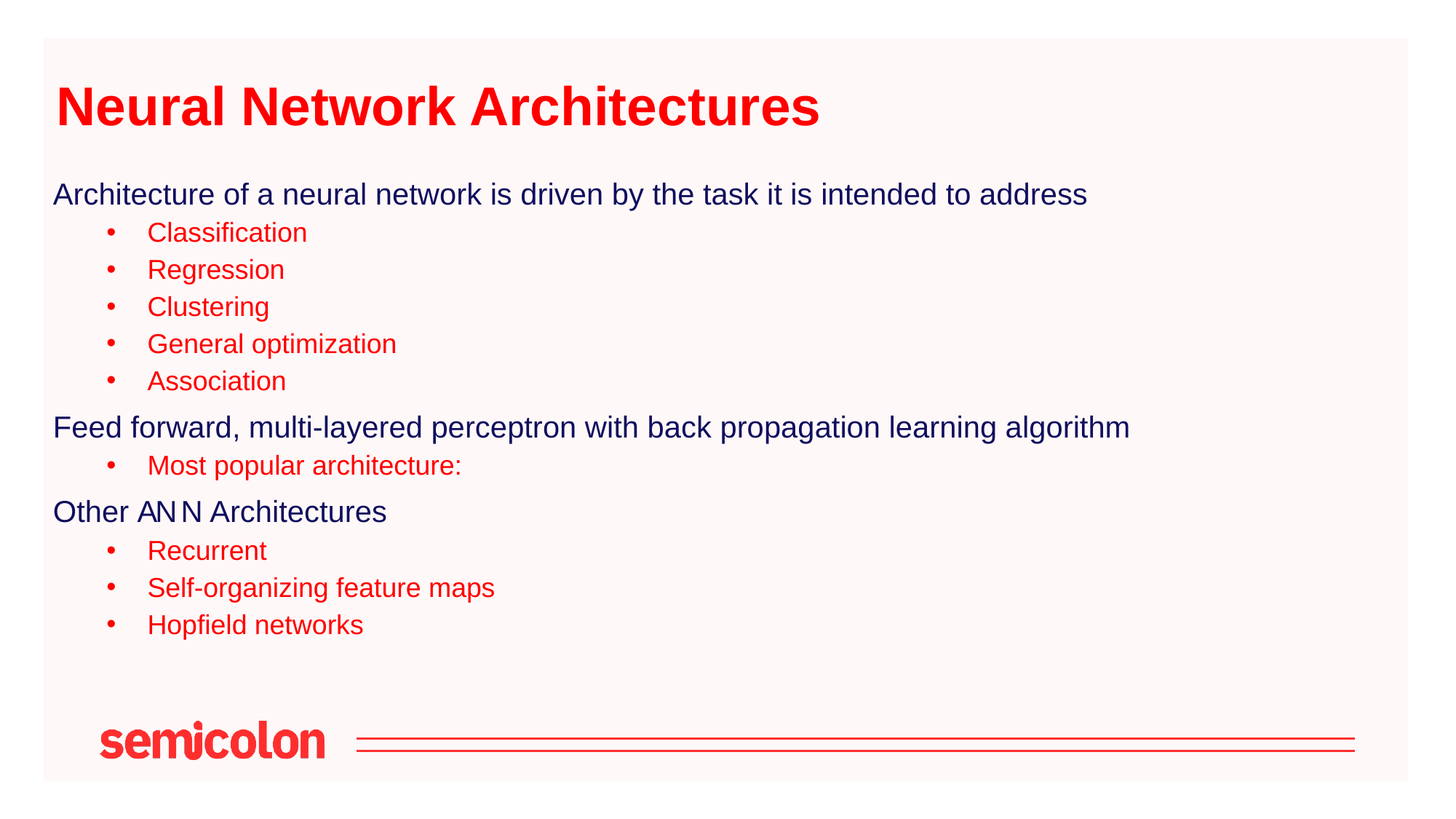

# Neural Network Architectures
Architecture of a neural network is driven by the task it is intended to address
Classification
Regression
Clustering
General optimization
Association
Feed forward, multi-layered perceptron with back propagation learning algorithm
Most popular architecture:
Other A N N Architectures
Recurrent
Self-organizing feature maps
Hopfield networks